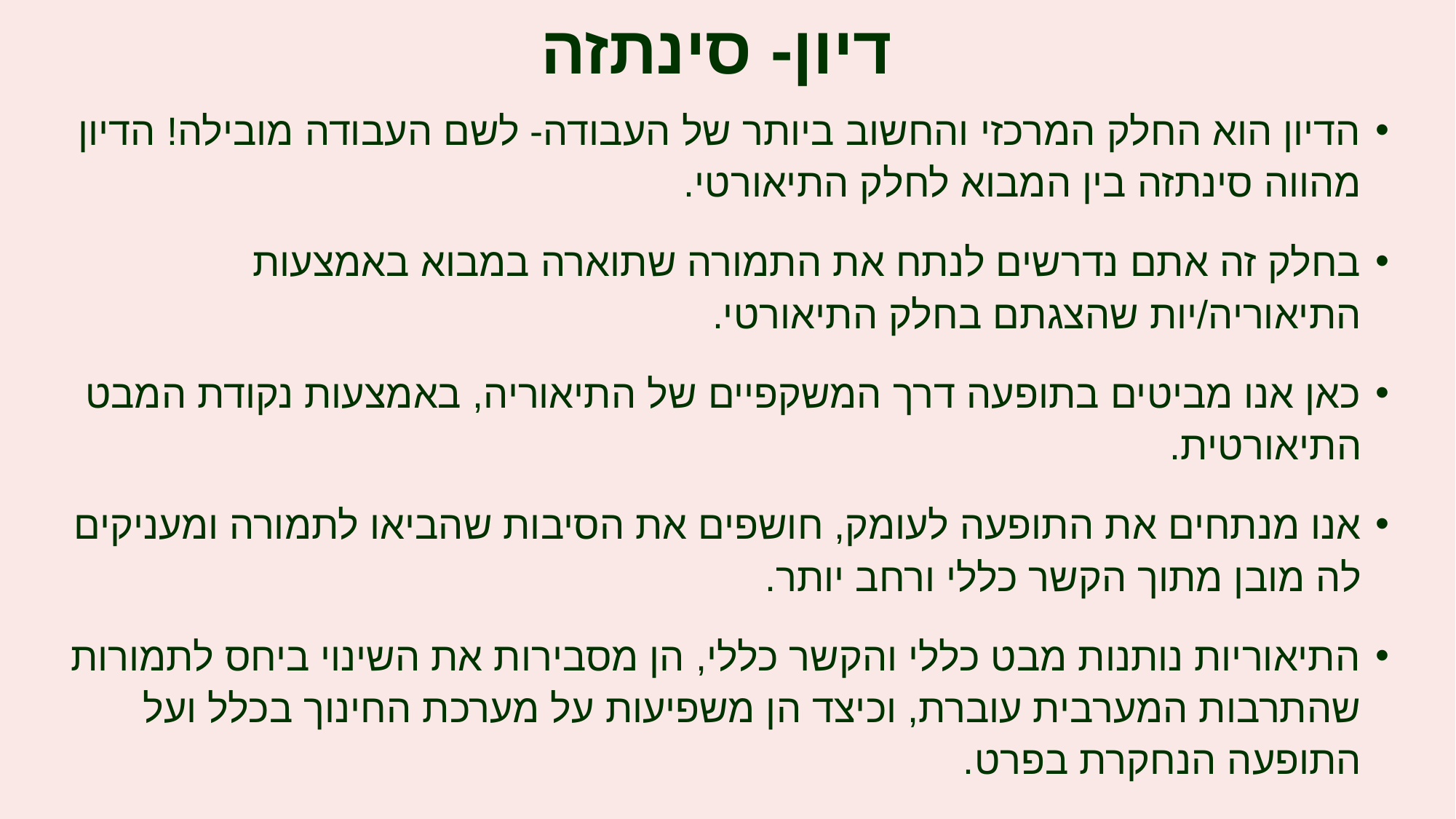

# דיון- סינתזה
הדיון הוא החלק המרכזי והחשוב ביותר של העבודה- לשם העבודה מובילה! הדיון מהווה סינתזה בין המבוא לחלק התיאורטי.
בחלק זה אתם נדרשים לנתח את התמורה שתוארה במבוא באמצעות התיאוריה/יות שהצגתם בחלק התיאורטי.
כאן אנו מביטים בתופעה דרך המשקפיים של התיאוריה, באמצעות נקודת המבט התיאורטית.
אנו מנתחים את התופעה לעומק, חושפים את הסיבות שהביאו לתמורה ומעניקים לה מובן מתוך הקשר כללי ורחב יותר.
התיאוריות נותנות מבט כללי והקשר כללי, הן מסבירות את השינוי ביחס לתמורות שהתרבות המערבית עוברת, וכיצד הן משפיעות על מערכת החינוך בכלל ועל התופעה הנחקרת בפרט.